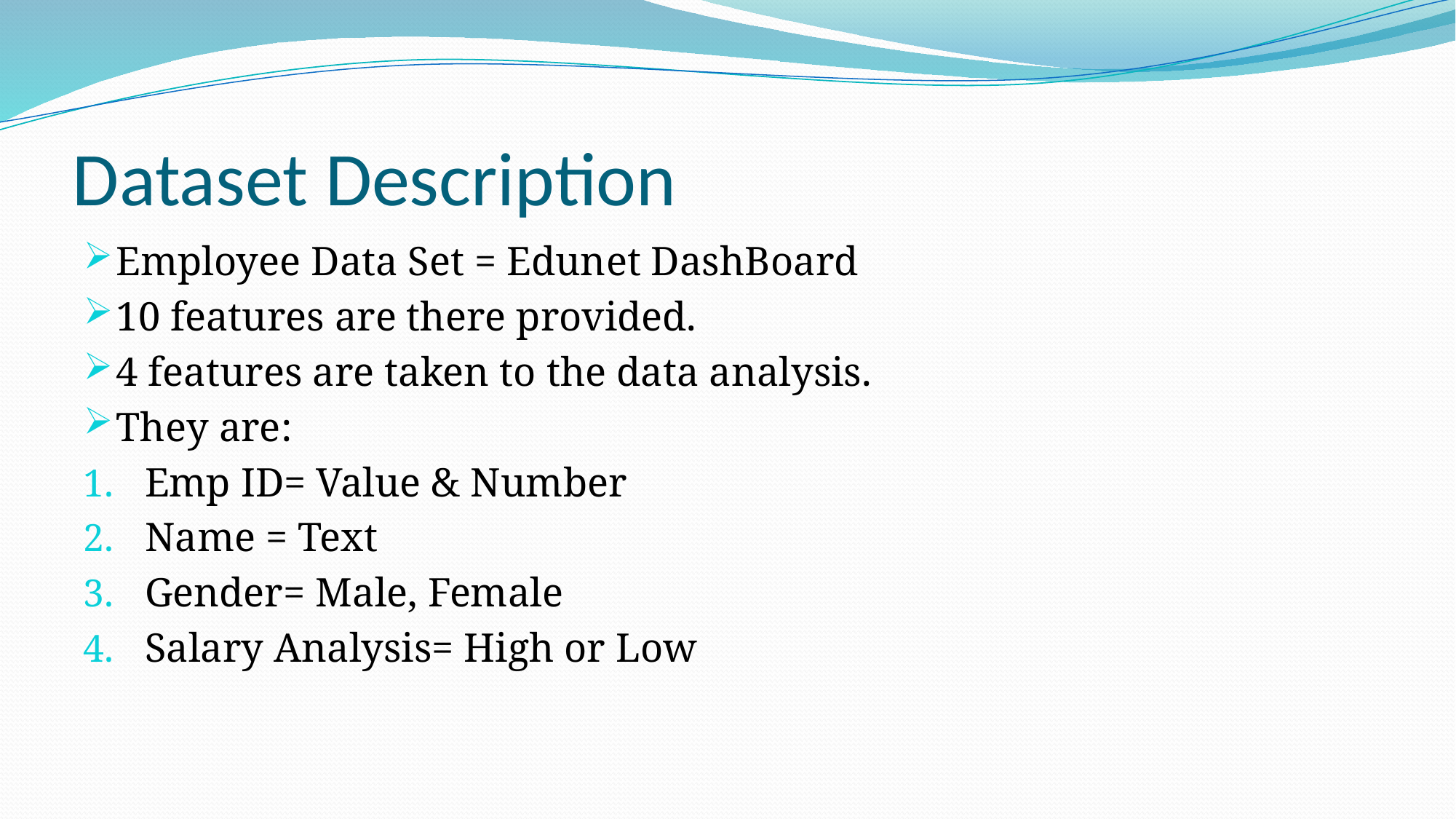

# Dataset Description
Employee Data Set = Edunet DashBoard
10 features are there provided.
4 features are taken to the data analysis.
They are:
Emp ID= Value & Number
Name = Text
Gender= Male, Female
Salary Analysis= High or Low